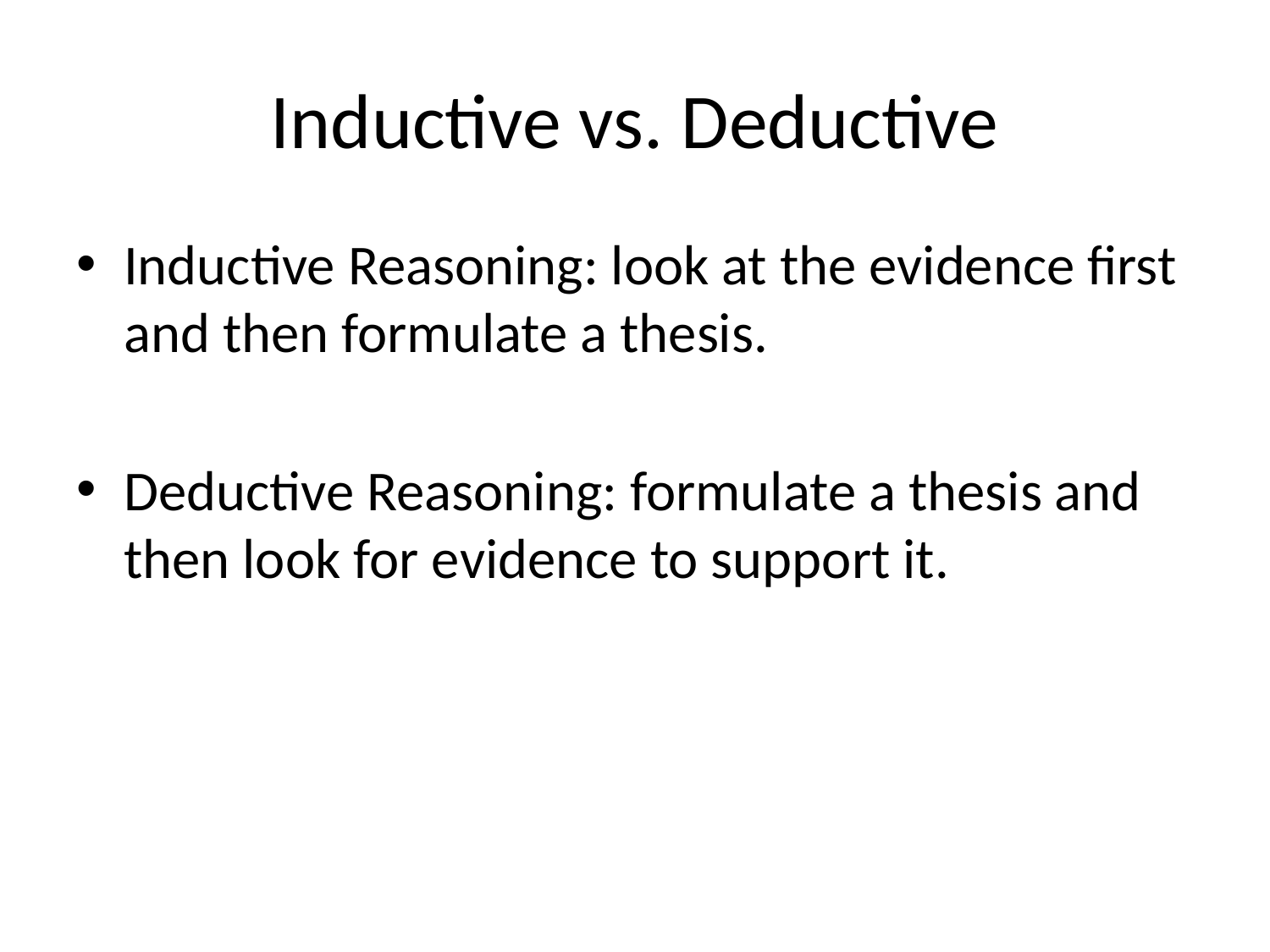

# Inductive vs. Deductive
Inductive Reasoning: look at the evidence first and then formulate a thesis.

Deductive Reasoning: formulate a thesis and then look for evidence to support it.